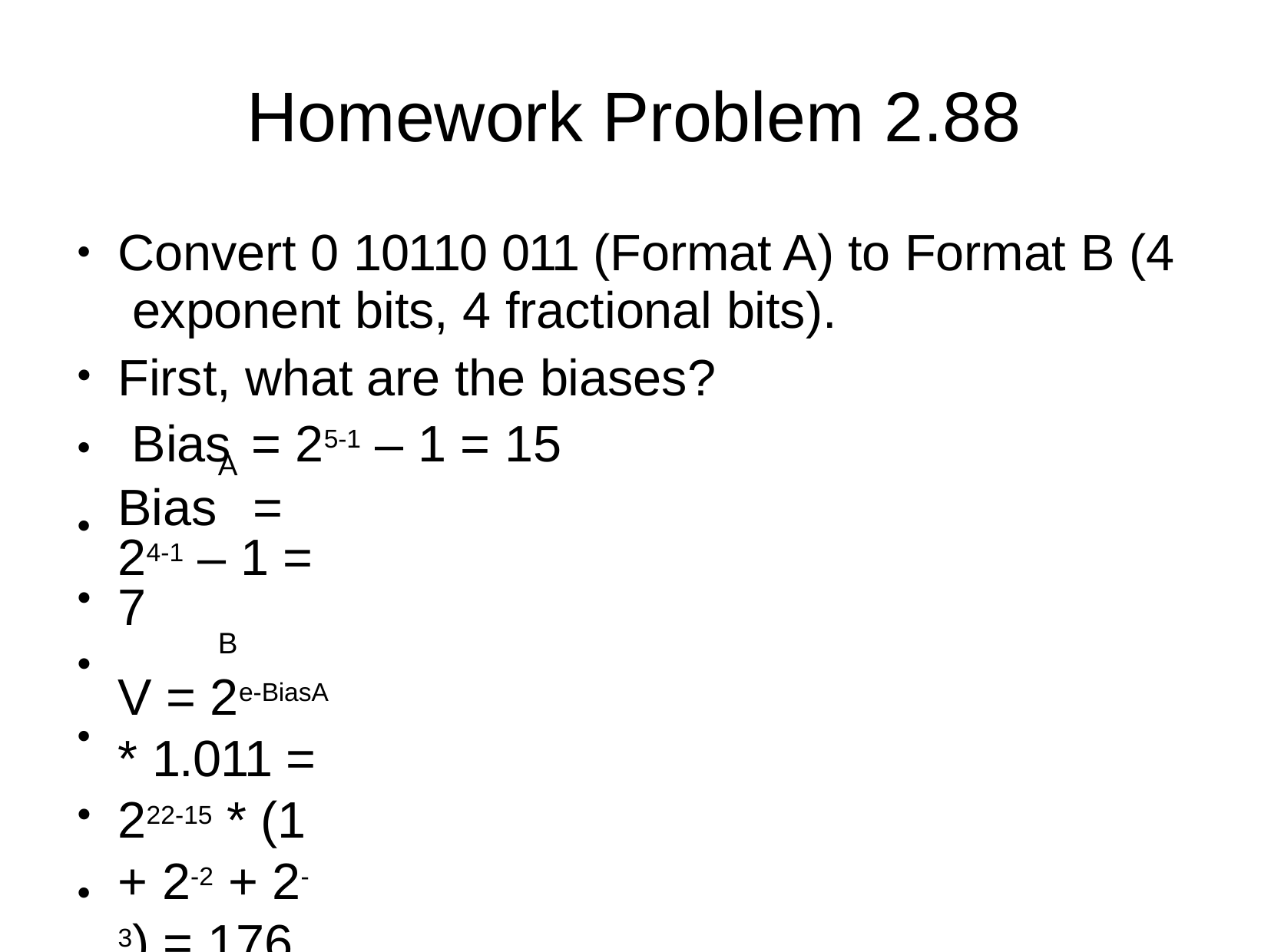

# Homework Problem 2.88
Convert 0 10110 011 (Format A) to Format B (4  exponent bits, 4 fractional bits).
First, what are the biases?  Bias	= 25-1  – 1 = 15
A
Bias	= 24-1  – 1 = 7
B
V = 2e-BiasA  * 1.011 = 222-15  * (1 + 2-2  + 2-3) = 176
E = 22-15 = 7
7 = e	– Bias
B	B
7 = e	– 7
B
e	= 14 = 1110
B
●
●
●
●
●
●
●
●
●